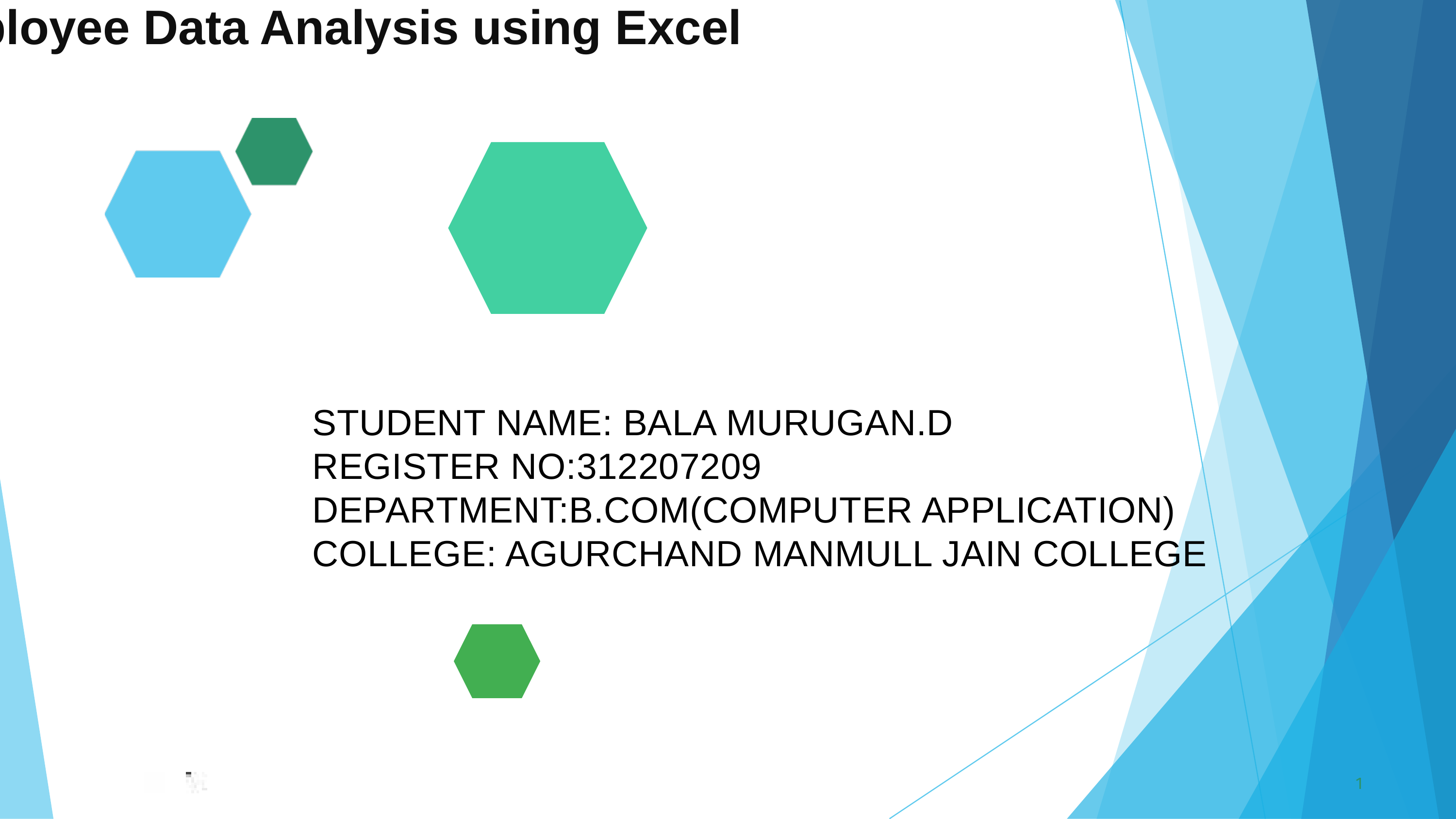

Employee Data Analysis using Excel

STUDENT NAME: BALA MURUGAN.D
REGISTER NO:312207209
DEPARTMENT:B.COM(COMPUTER APPLICATION)
COLLEGE: AGURCHAND MANMULL JAIN COLLEGE

1